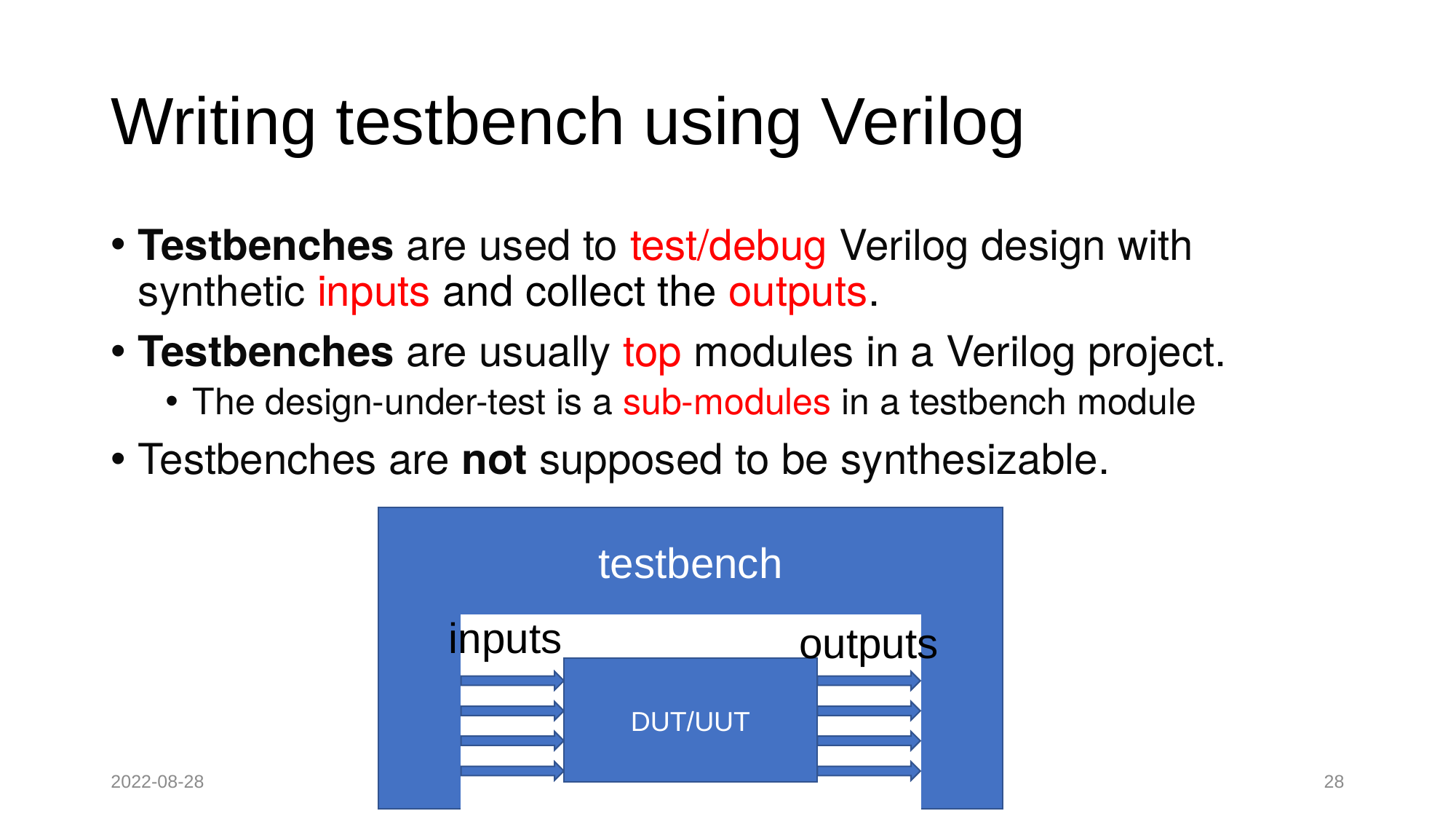

# Writing testbench using Verilog
Testbenches are used to test/debug Verilog design with synthetic inputs and collect the outputs.
Testbenches are usually top modules in a Verilog project.
The design-under-test is a sub-modules in a testbench module
Testbenches are not supposed to be synthesizable.

testbench
inputs
outputs
DUT/UUT

2022-08-28
28